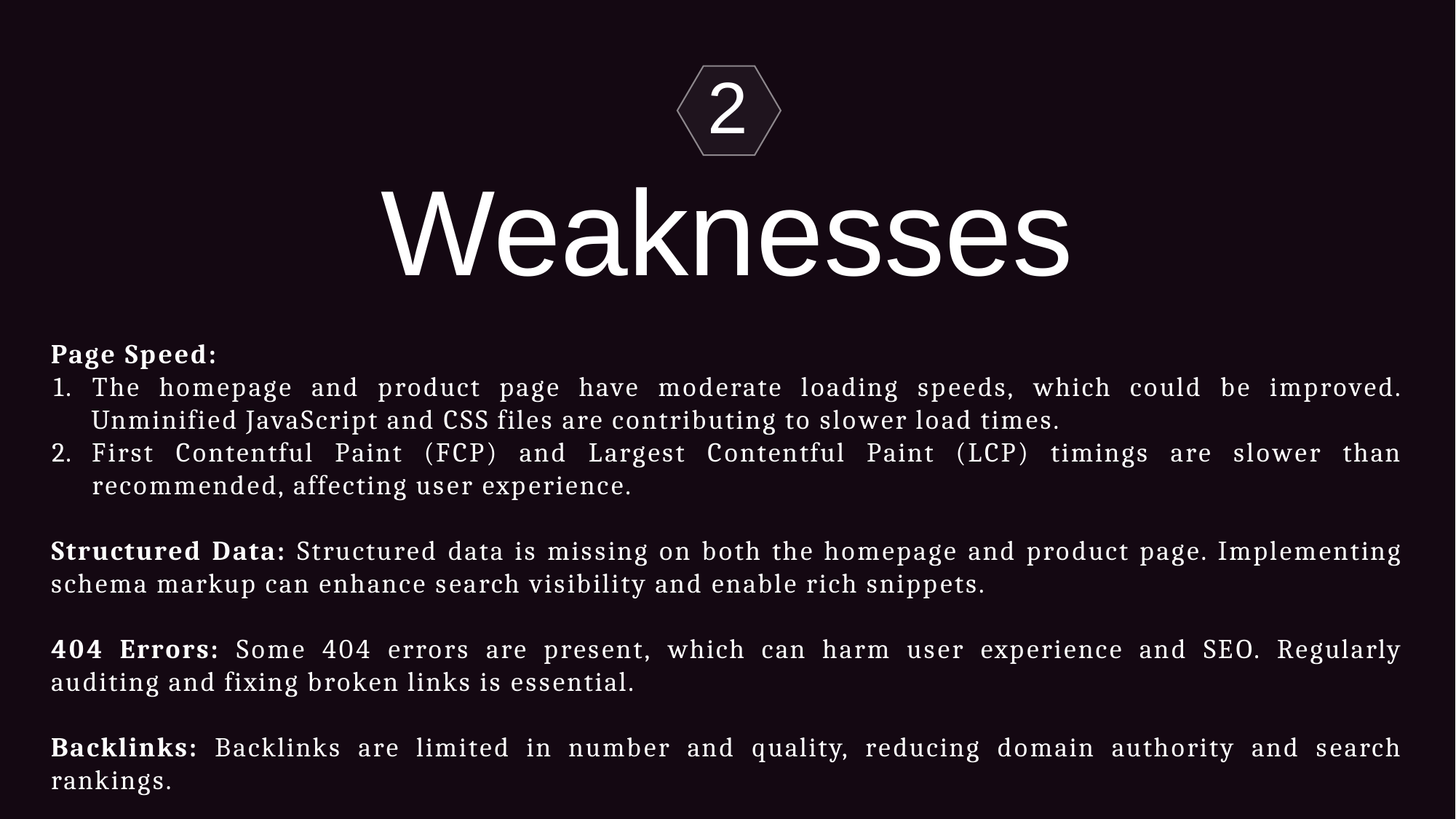

2

Weaknesses
Page Speed:
The homepage and product page have moderate loading speeds, which could be improved. Unminified JavaScript and CSS files are contributing to slower load times.
First Contentful Paint (FCP) and Largest Contentful Paint (LCP) timings are slower than recommended, affecting user experience.

Structured Data: Structured data is missing on both the homepage and product page. Implementing schema markup can enhance search visibility and enable rich snippets.

404 Errors: Some 404 errors are present, which can harm user experience and SEO. Regularly auditing and fixing broken links is essential.

Backlinks: Backlinks are limited in number and quality, reducing domain authority and search rankings.